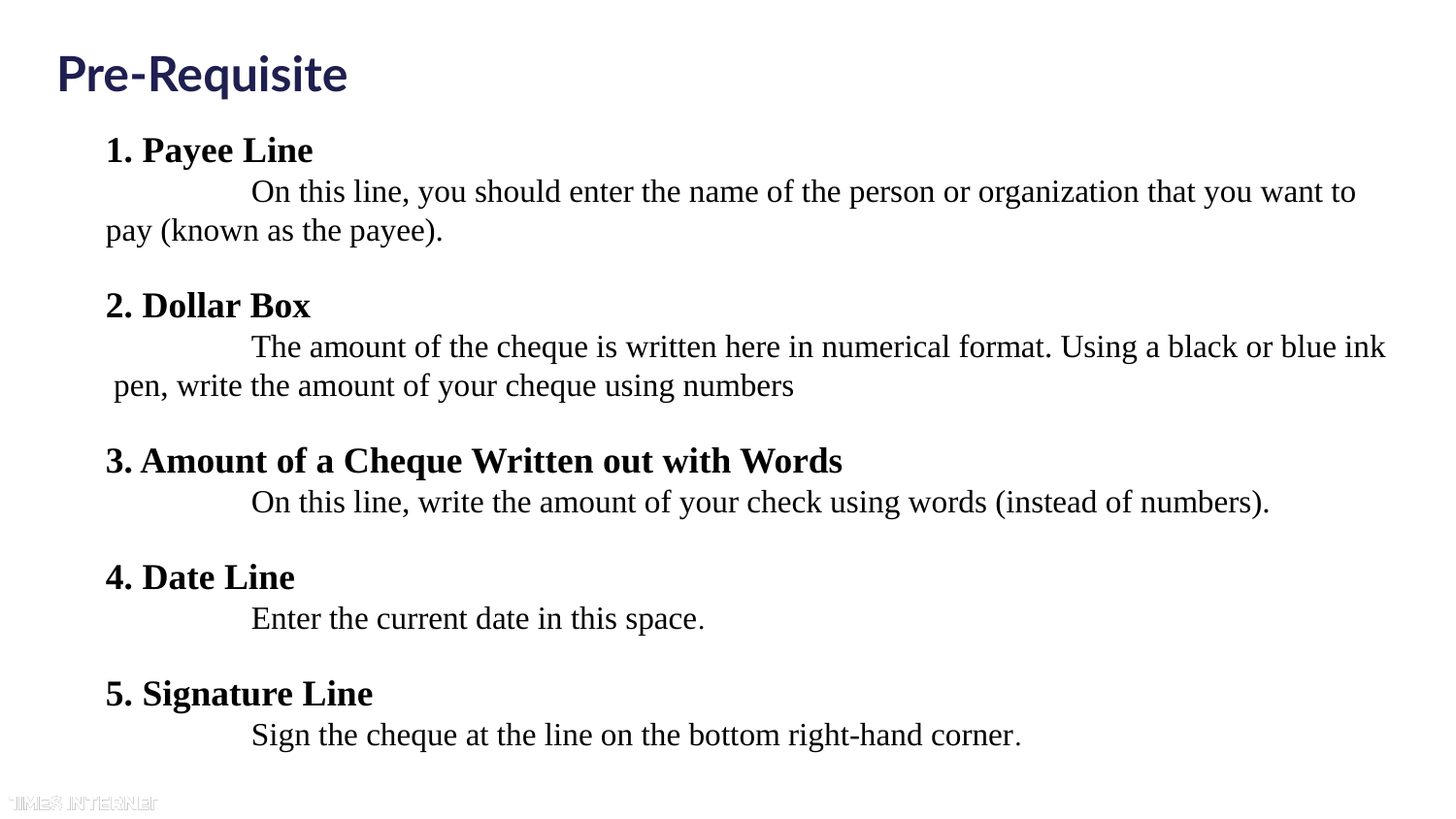

# Pre-Requisite
1. Payee Line
	On this line, you should enter the name of the person or organization that you want to pay (known as the payee).

2. Dollar Box
	The amount of the cheque is written here in numerical format. Using a black or blue ink  pen, write the amount of your cheque using numbers

3. Amount of a Cheque Written out with Words
	On this line, write the amount of your check using words (instead of numbers).

4. Date Line
	Enter the current date in this space.

5. Signature Line
	Sign the cheque at the line on the bottom right-hand corner.